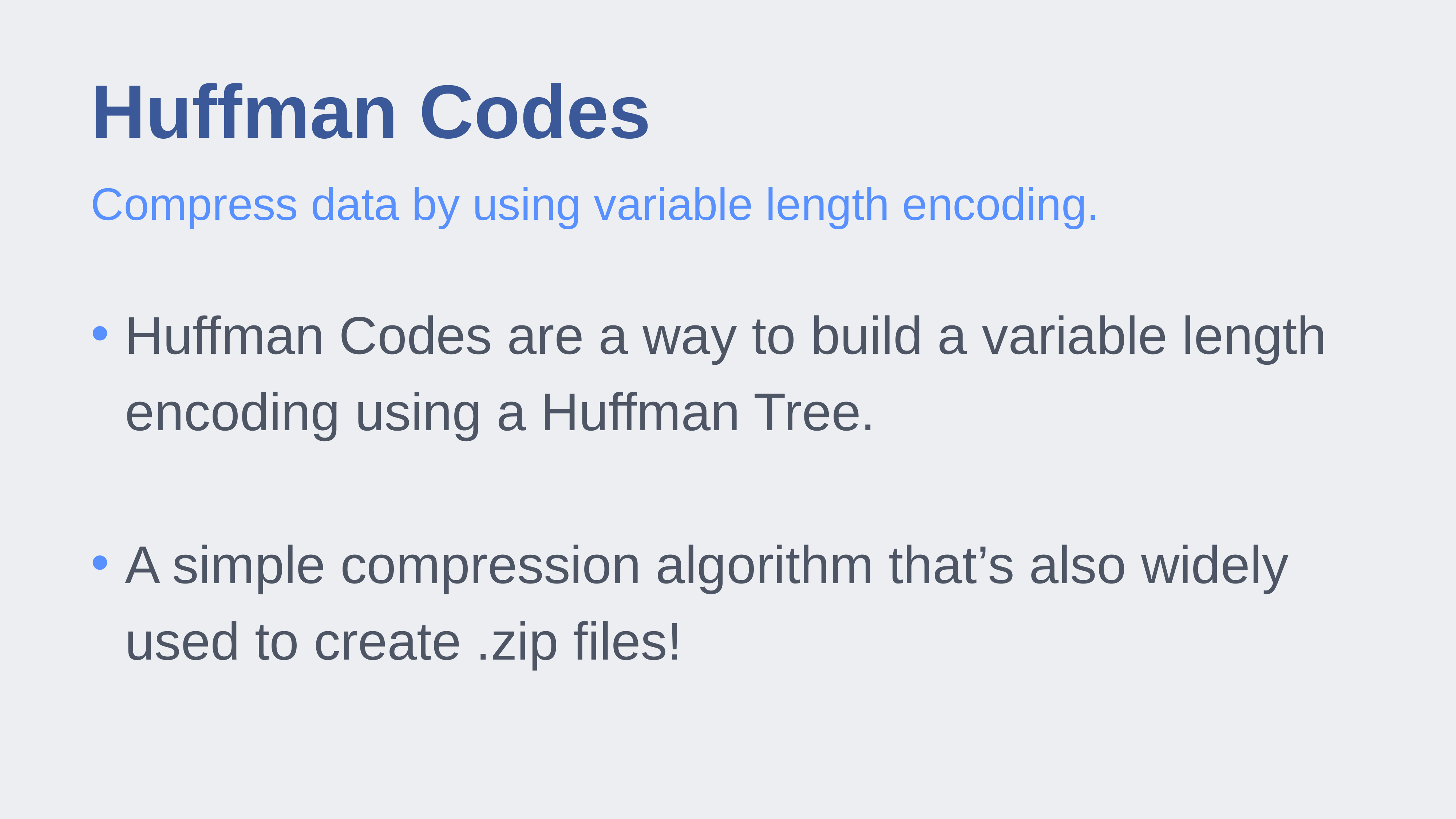

# Huffman Codes
Compress data by using variable length encoding.
Huffman Codes are a way to build a variable length encoding using a Huffman Tree.

A simple compression algorithm that’s also widely used to create .zip files!